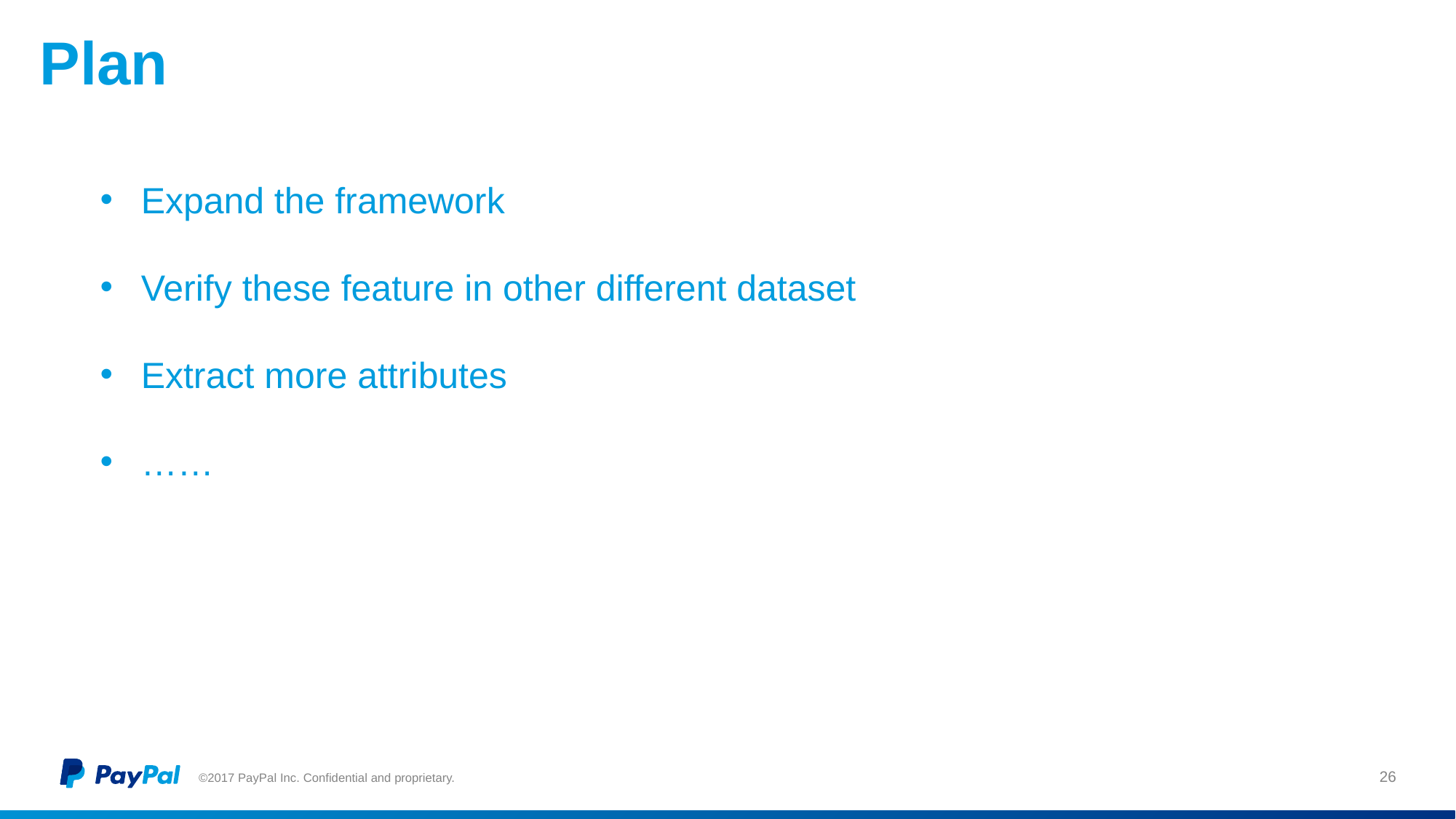

# Plan

Expand the framework

Verify these feature in other different dataset

Extract more attributes

……
©2017 PayPal Inc. Confidential and proprietary.
26